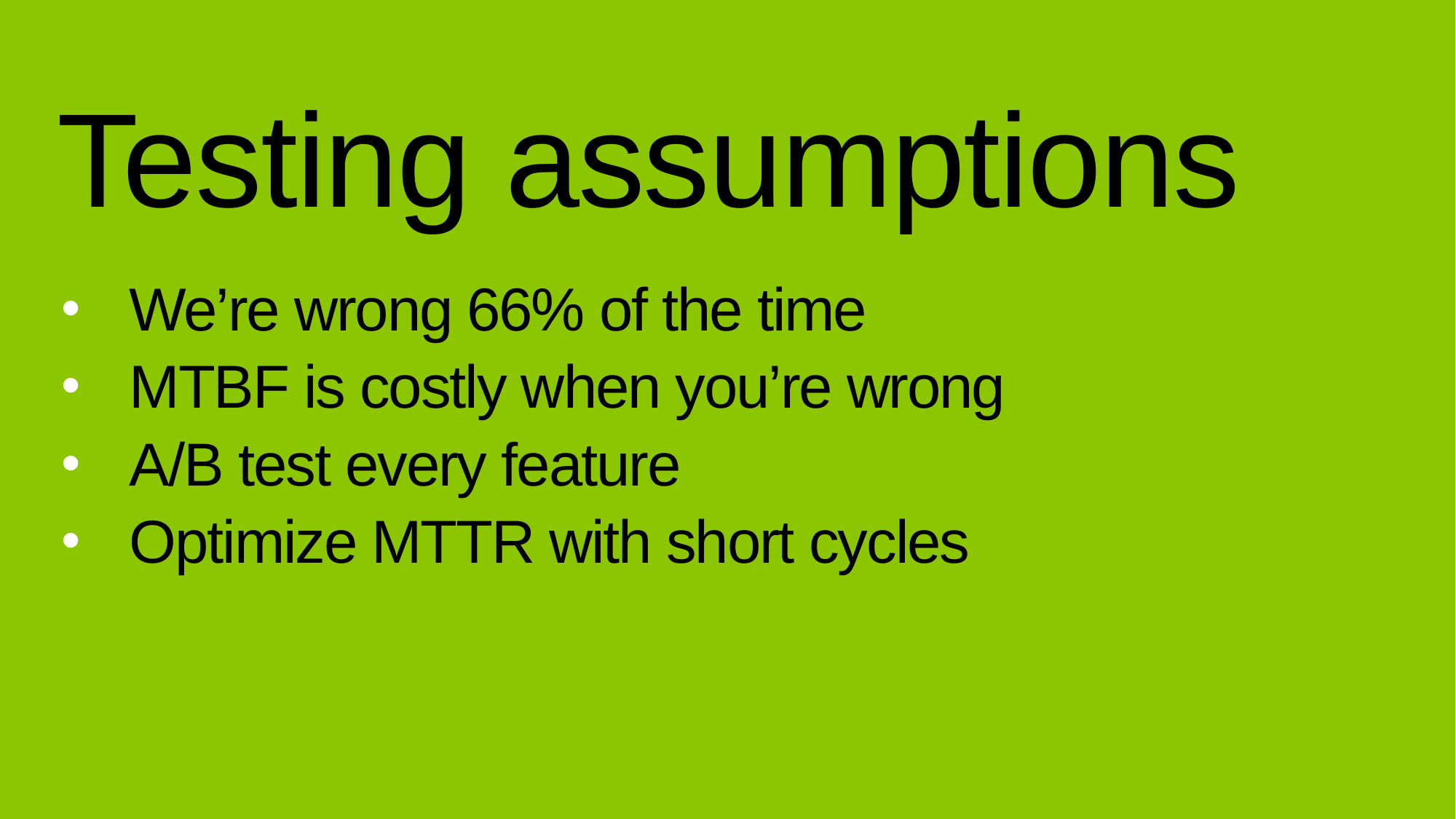

Testing assumptions
We’re wrong 66% of the time
MTBF is costly when you’re wrong
A/B test every feature
Optimize MTTR with short cycles